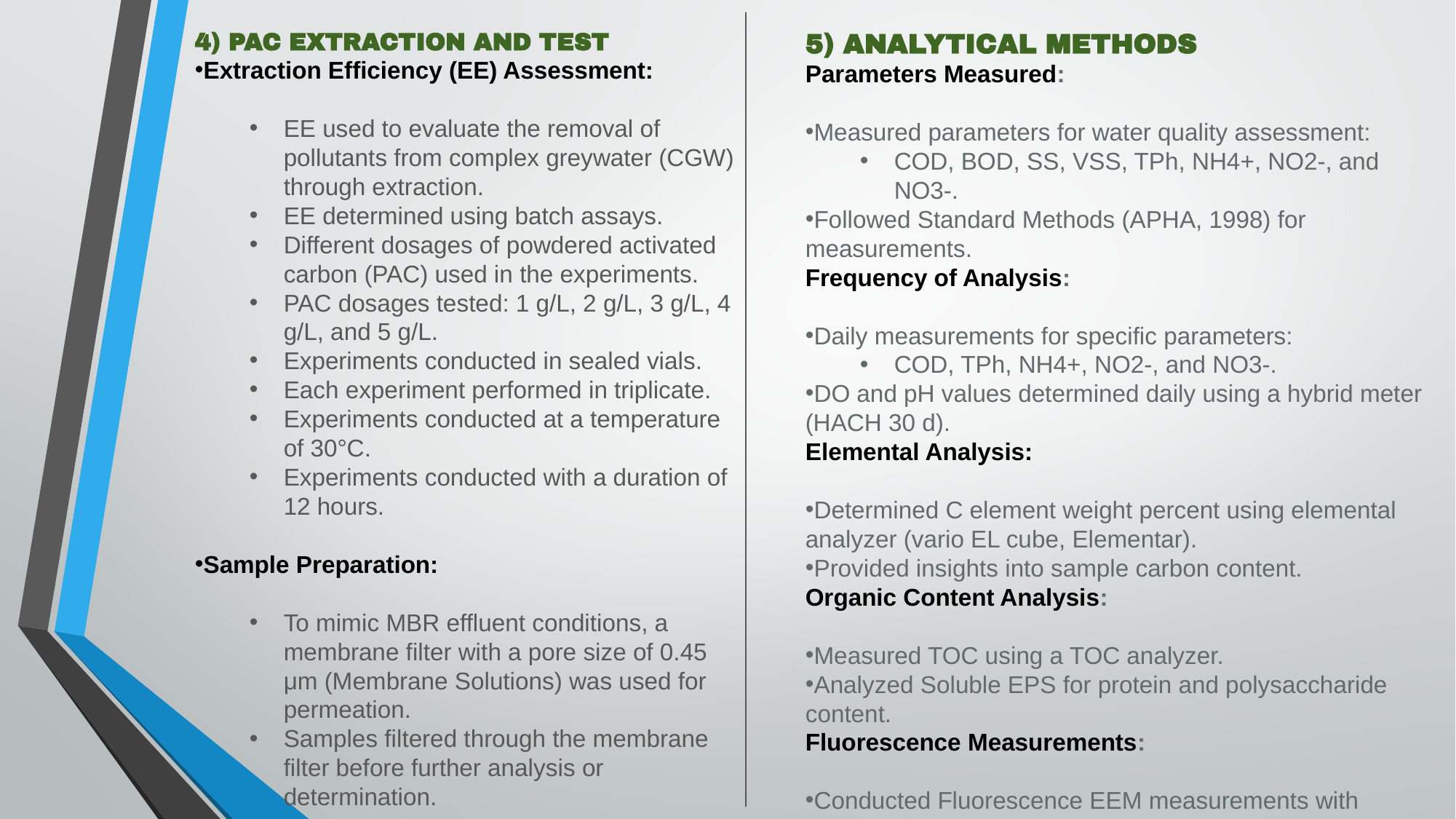

4) PAC EXTRACTION AND TEST
Extraction Efficiency (EE) Assessment:

EE used to evaluate the removal of pollutants from complex greywater (CGW) through extraction.
EE determined using batch assays.
Different dosages of powdered activated carbon (PAC) used in the experiments.
PAC dosages tested: 1 g/L, 2 g/L, 3 g/L, 4 g/L, and 5 g/L.
Experiments conducted in sealed vials.
Each experiment performed in triplicate.
Experiments conducted at a temperature of 30°C.
Experiments conducted with a duration of 12 hours.

Sample Preparation:

To mimic MBR effluent conditions, a membrane filter with a pore size of 0.45 μm (Membrane Solutions) was used for permeation.
Samples filtered through the membrane filter before further analysis or determination.

5) ANALYTICAL METHODS
Parameters Measured:

Measured parameters for water quality assessment:
COD, BOD, SS, VSS, TPh, NH4+, NO2-, and NO3-.
Followed Standard Methods (APHA, 1998) for measurements.
Frequency of Analysis:

Daily measurements for specific parameters:
COD, TPh, NH4+, NO2-, and NO3-.
DO and pH values determined daily using a hybrid meter (HACH 30 d).
Elemental Analysis:

Determined C element weight percent using elemental analyzer (vario EL cube, Elementar).
Provided insights into sample carbon content.
Organic Content Analysis:

Measured TOC using a TOC analyzer.
Analyzed Soluble EPS for protein and polysaccharide content.
Fluorescence Measurements:

Conducted Fluorescence EEM measurements with spectrometer (FP-6500, JASCO).
EEM measurements offer insights into the fluorescent properties of sample substances